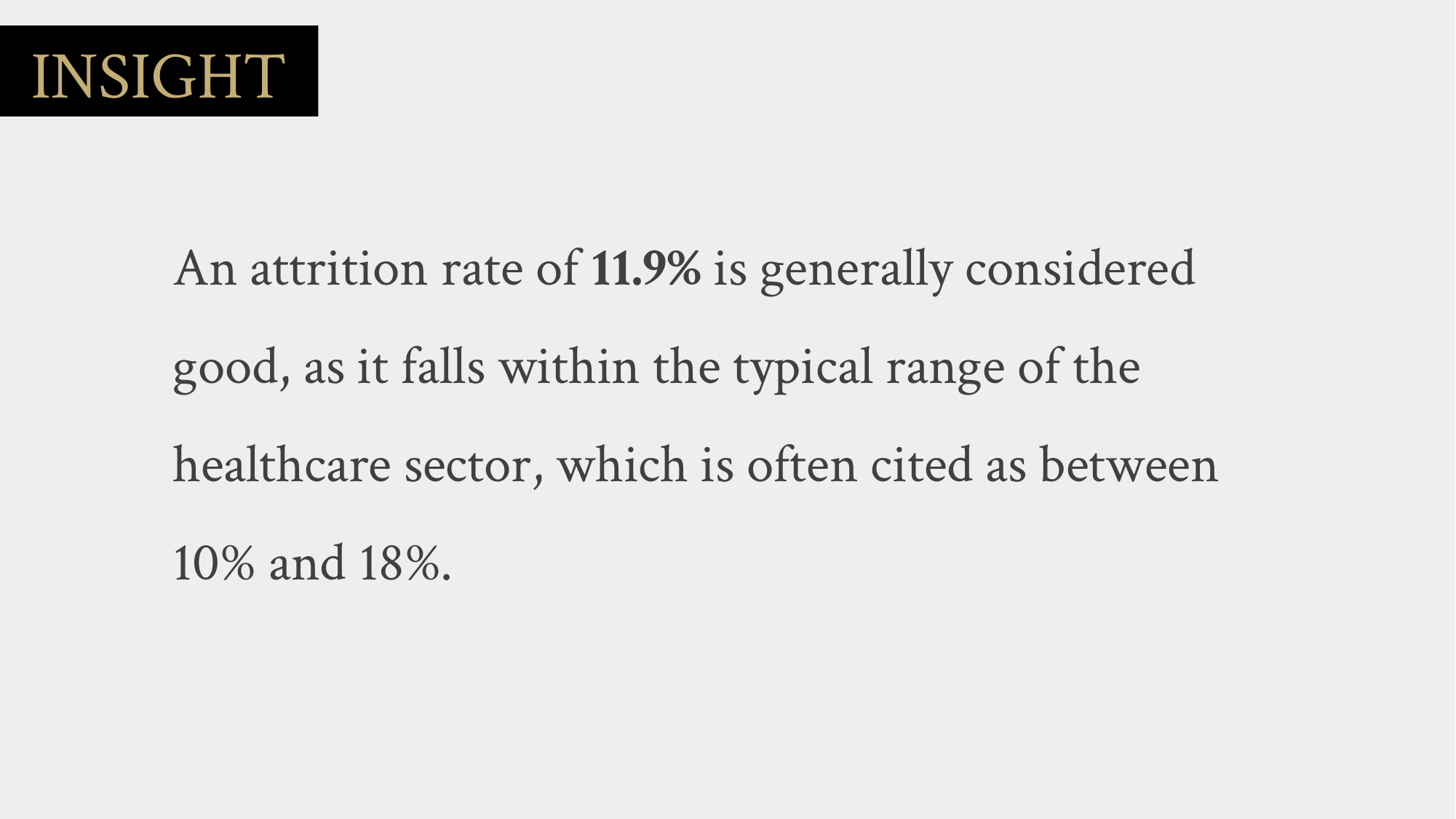

INSIGHT
An attrition rate of 11.9% is generally considered good, as it falls within the typical range of the healthcare sector, which is often cited as between 10% and 18%.